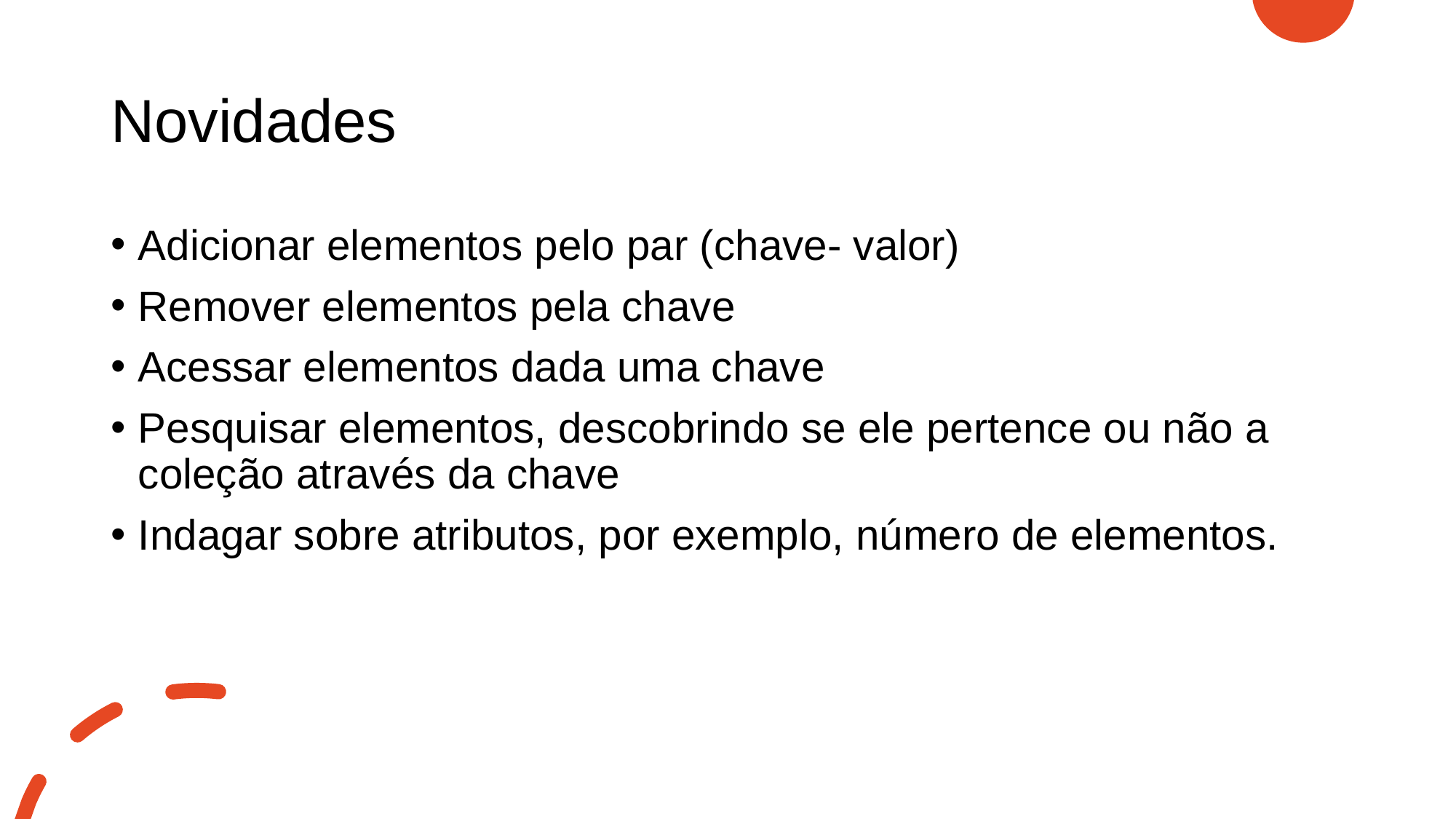

# Novidades
Adicionar elementos pelo par (chave- valor)
Remover elementos pela chave
Acessar elementos dada uma chave
Pesquisar elementos, descobrindo se ele pertence ou não a coleção através da chave
Indagar sobre atributos, por exemplo, número de elementos.